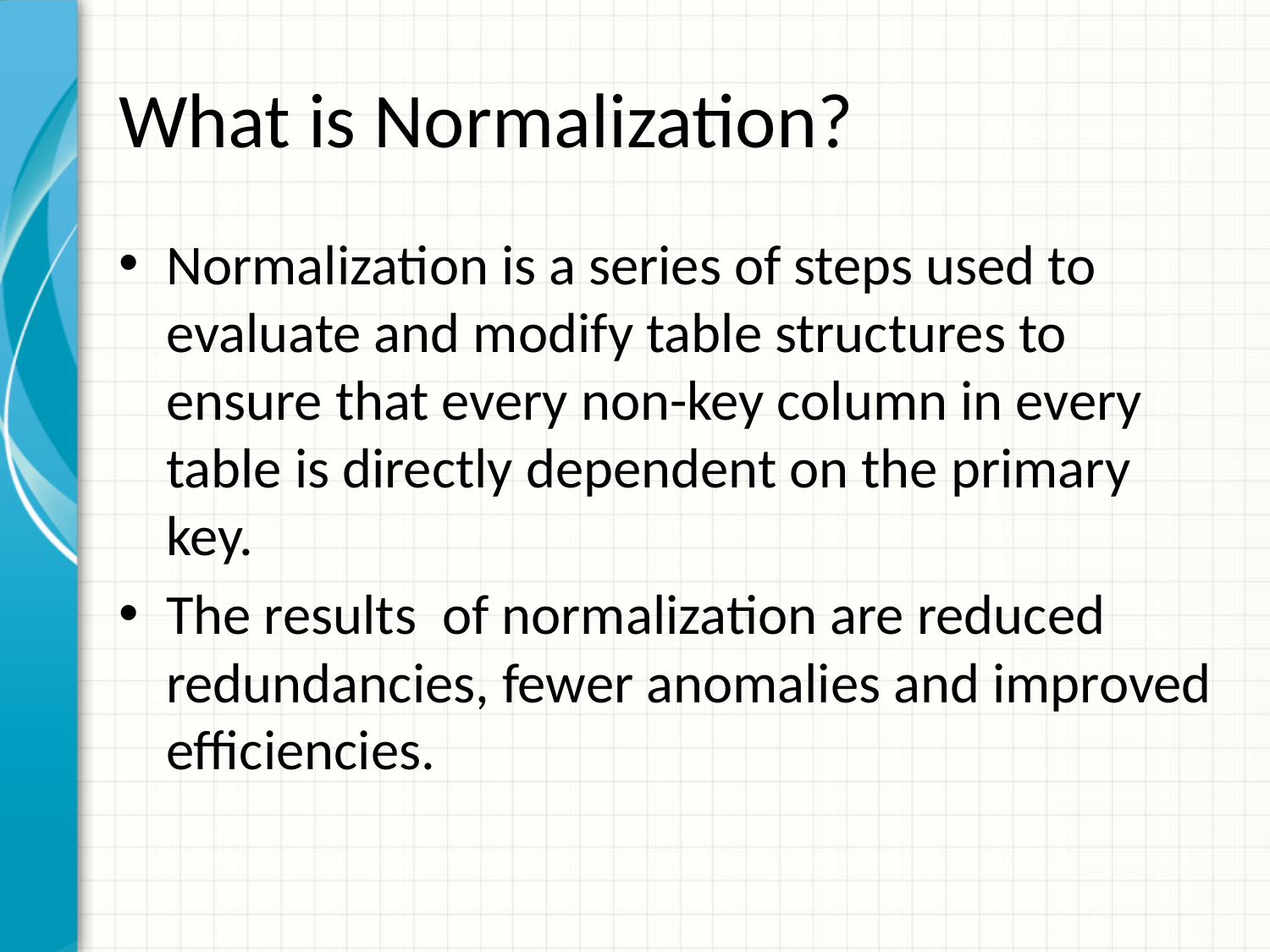

# What is Normalization?
Normalization is a series of steps used to evaluate and modify table structures to ensure that every non-key column in every table is directly dependent on the primary key.
The results  of normalization are reduced redundancies, fewer anomalies and improved efficiencies.